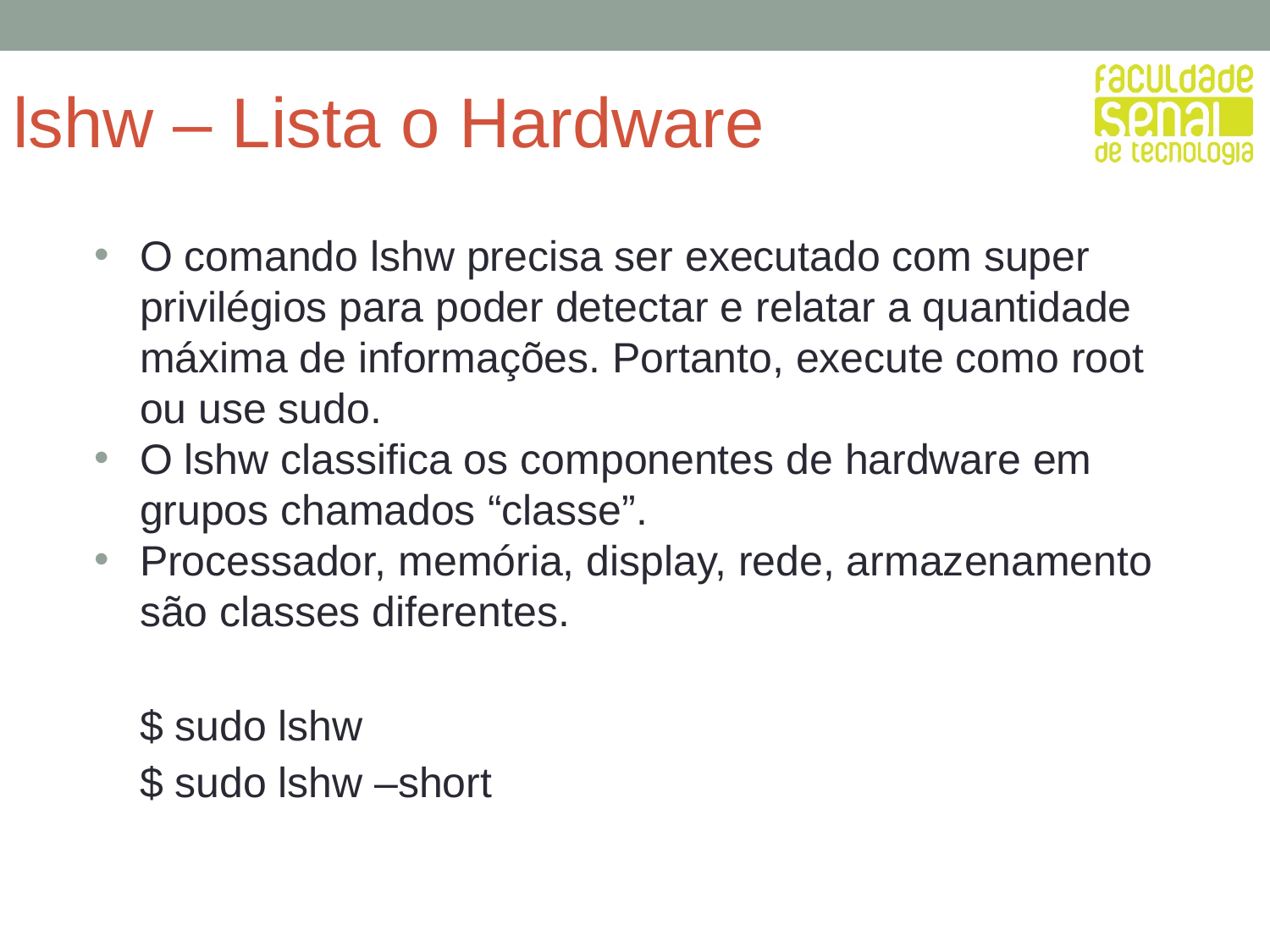

# lshw – Lista o Hardware
O comando lshw precisa ser executado com super privilégios para poder detectar e relatar a quantidade máxima de informações. Portanto, execute como root ou use sudo.
O lshw classifica os componentes de hardware em grupos chamados “classe”.
Processador, memória, display, rede, armazenamento são classes diferentes.

$ sudo lshw
$ sudo lshw –short